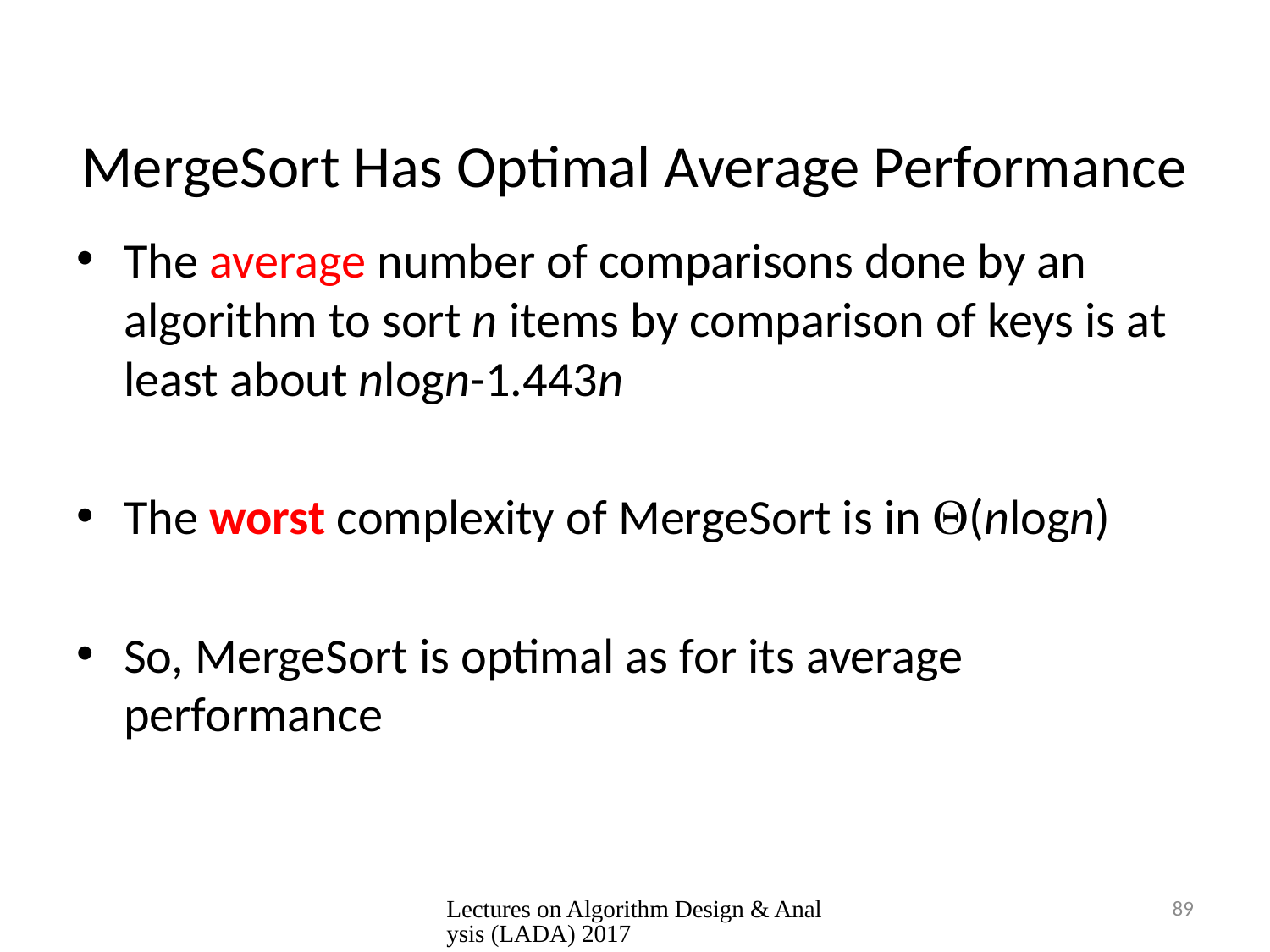

# MergeSort Has Optimal Average Performance
The average number of comparisons done by an algorithm to sort n items by comparison of keys is at least about nlogn-1.443n

The worst complexity of MergeSort is in Θ(nlogn)

So, MergeSort is optimal as for its average performance
Lectures on Algorithm Design & Analysis (LADA) 2017
89